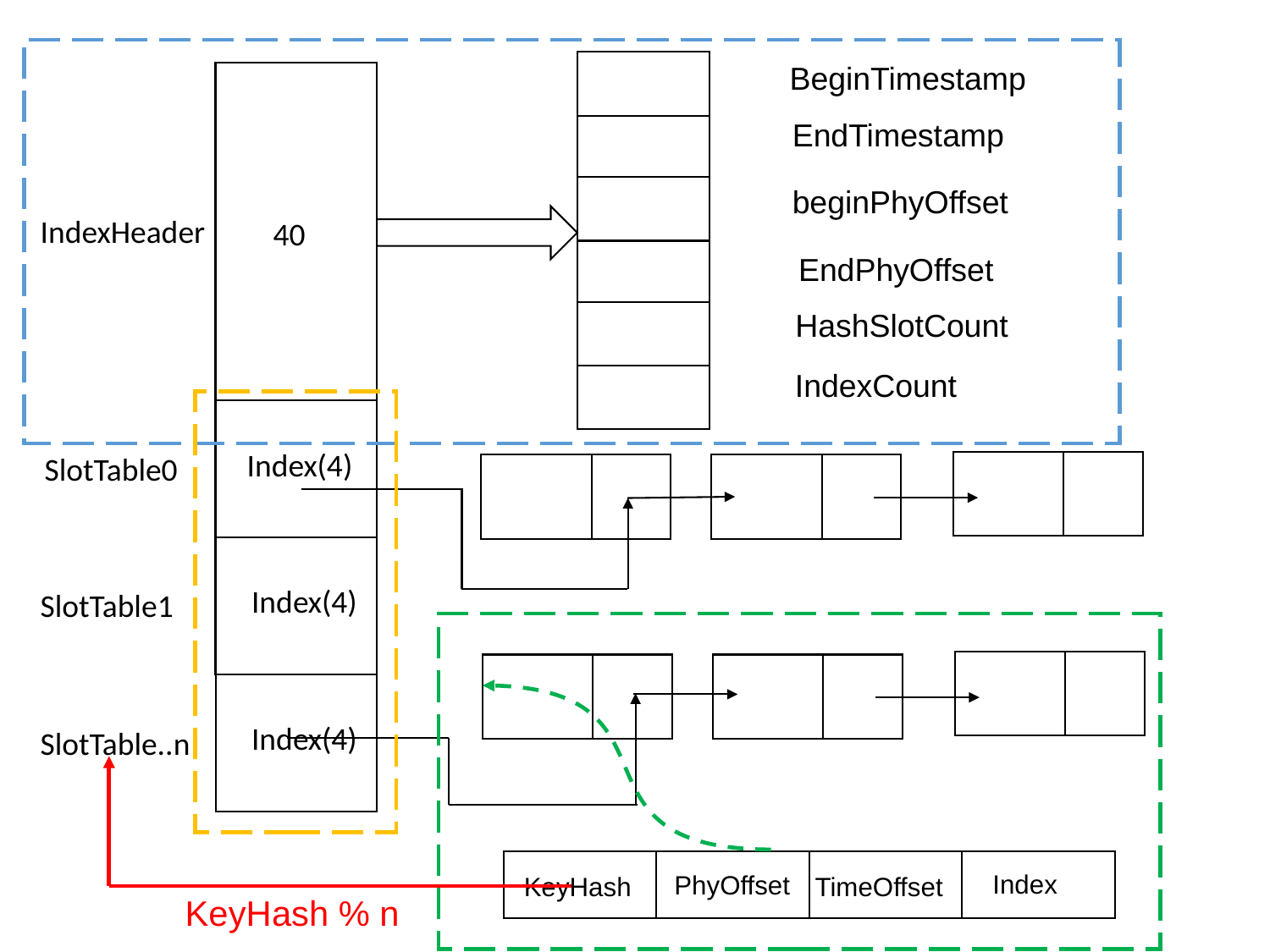

BeginTimestamp

EndTimestamp

beginPhyOffset

IndexHeader

40

 EndPhyOffset
HashSlotCount

IndexCount

Index(4)
SlotTable0

Index(4)
SlotTable1

Index(4)
SlotTable..n

Index
PhyOffset
KeyHash
TimeOffset
KeyHash % n